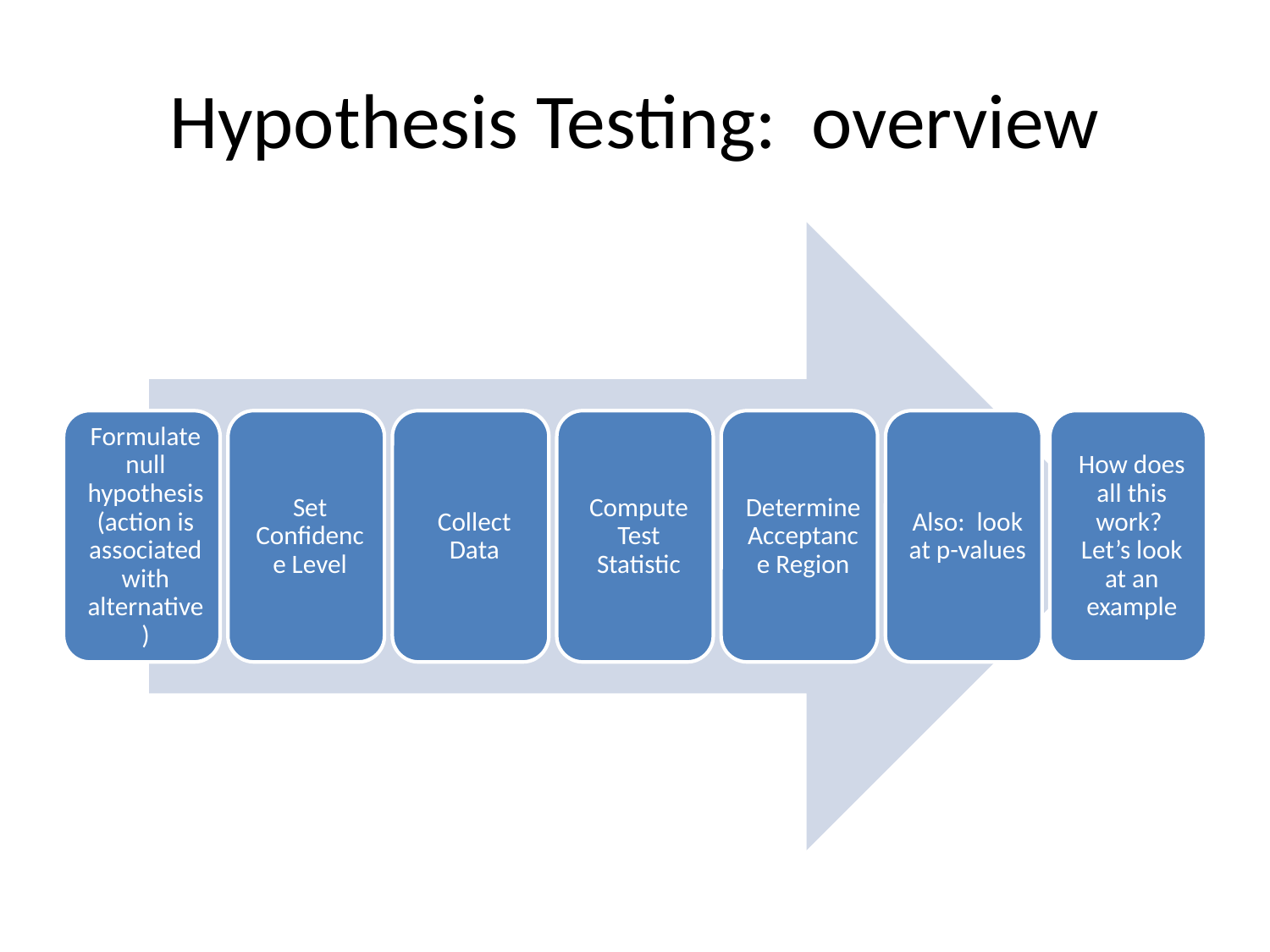

# Hypothesis Testing:  overview
Formulate null hypothesis (action is associated with alternative)
Set Confidence Level
Collect Data
Compute Test Statistic
Determine Acceptance Region
Also:  look at p-values
How does all this work?  Let’s look at an example